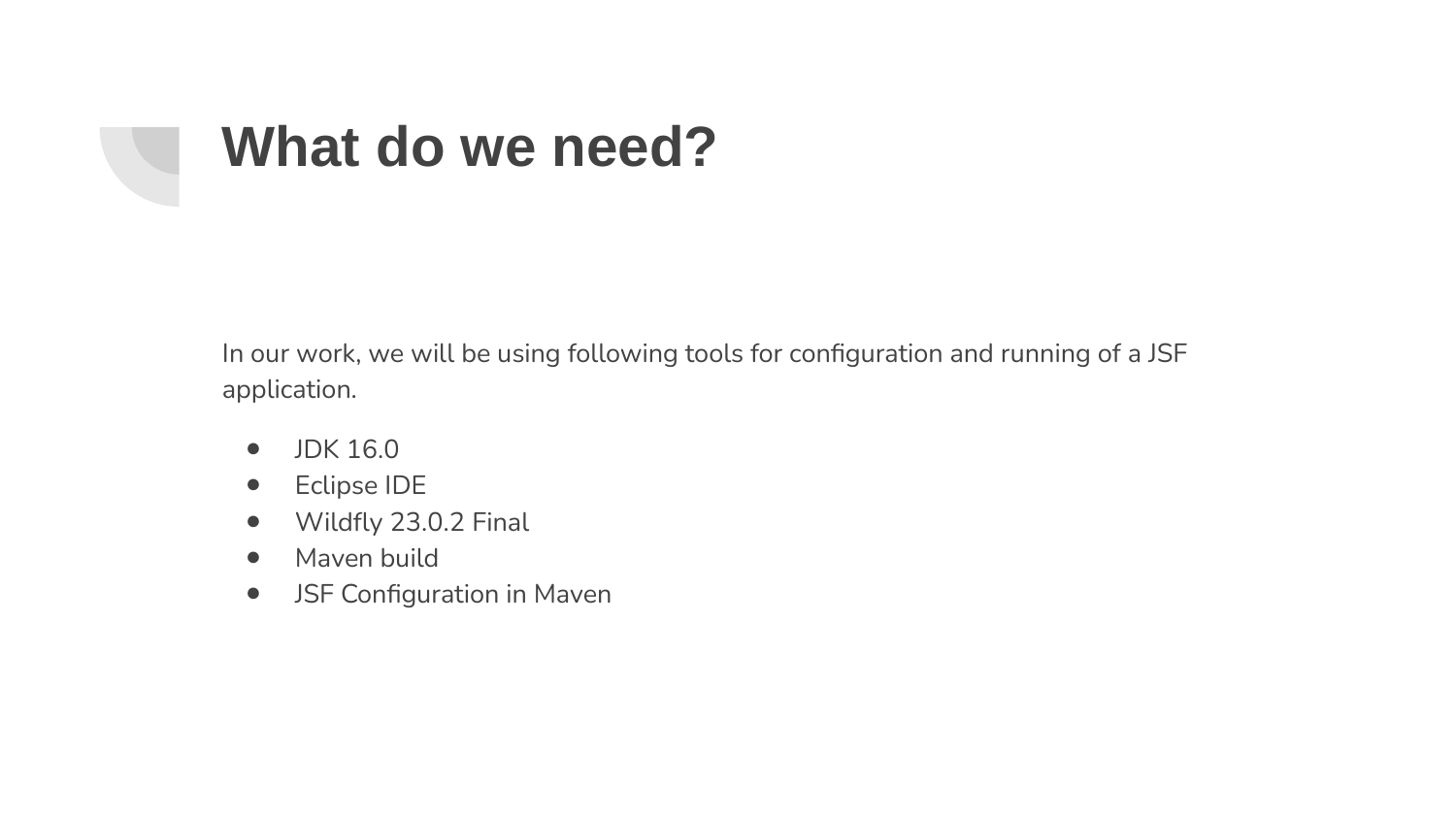

# What do we need?
In our work, we will be using following tools for configuration and running of a JSF application.
JDK 16.0
Eclipse IDE
Wildfly 23.0.2 Final
Maven build
JSF Configuration in Maven